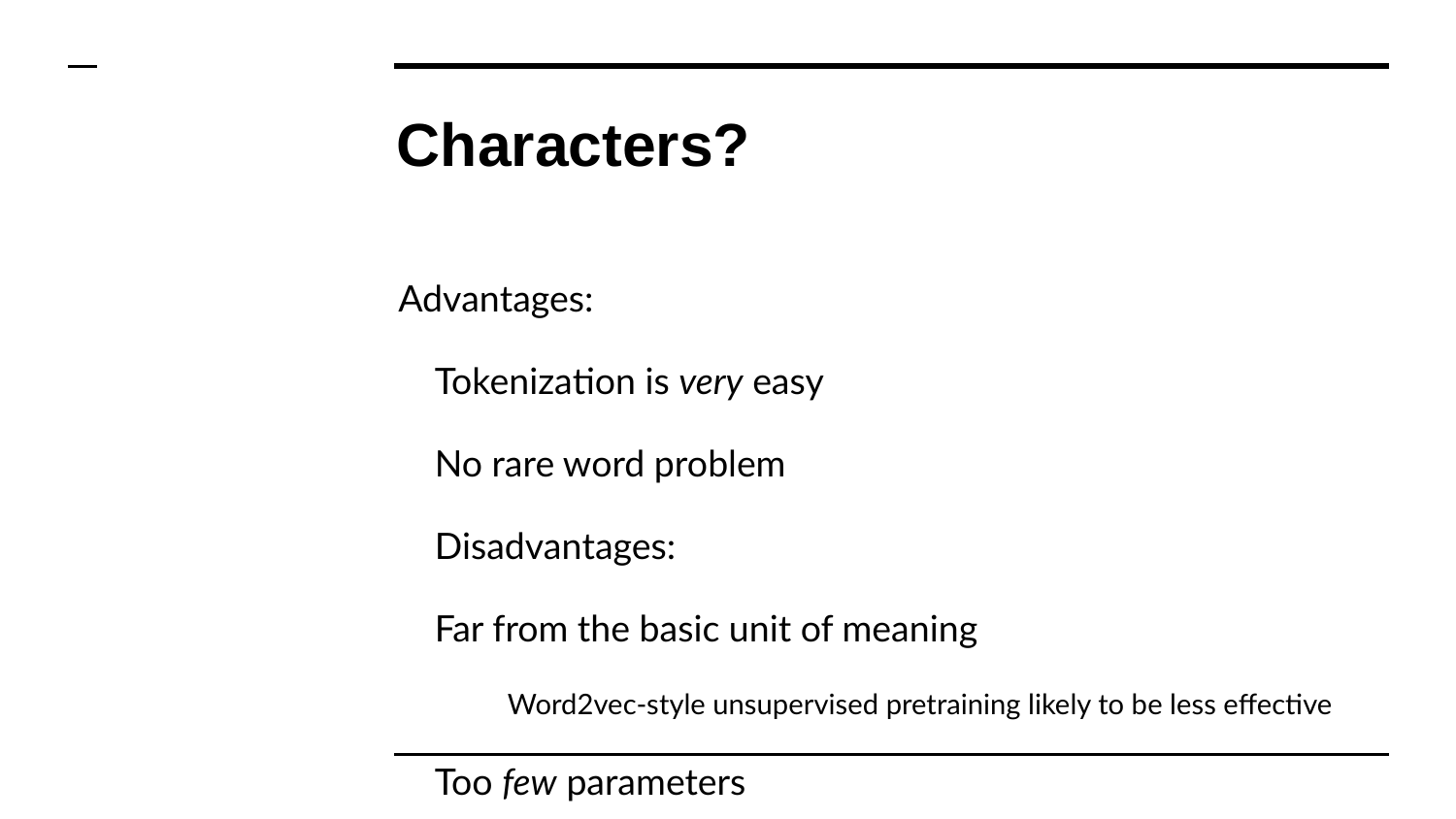

# Characters?
Advantages:
Tokenization is very easy
No rare word problem
Disadvantages:
Far from the basic unit of meaning
Word2vec-style unsupervised pretraining likely to be less effective
Too few parameters
Attention becomes expensive (too many tokens)